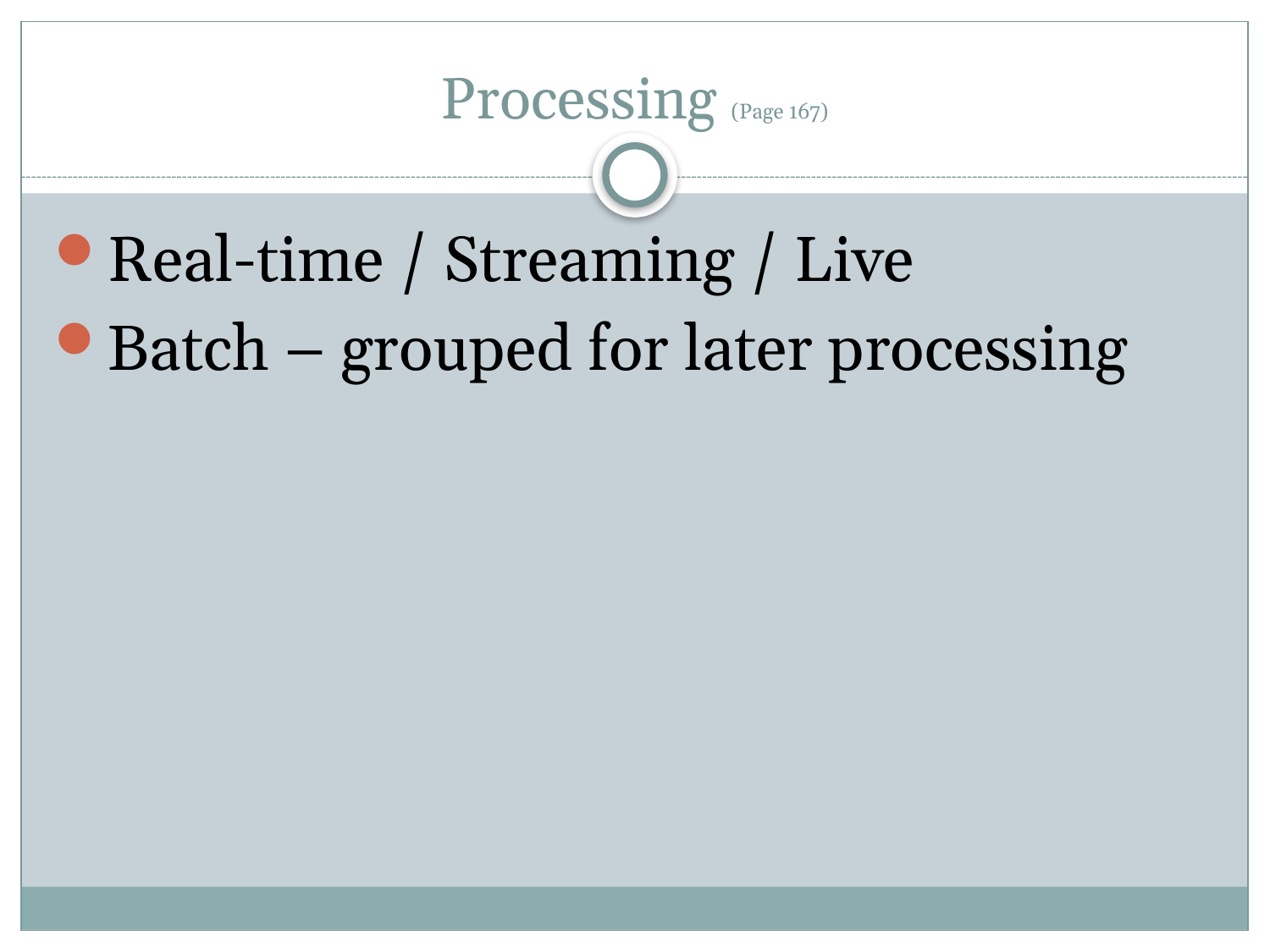

# Processing (Page 167)
Real-time / Streaming / Live
Batch – grouped for later processing